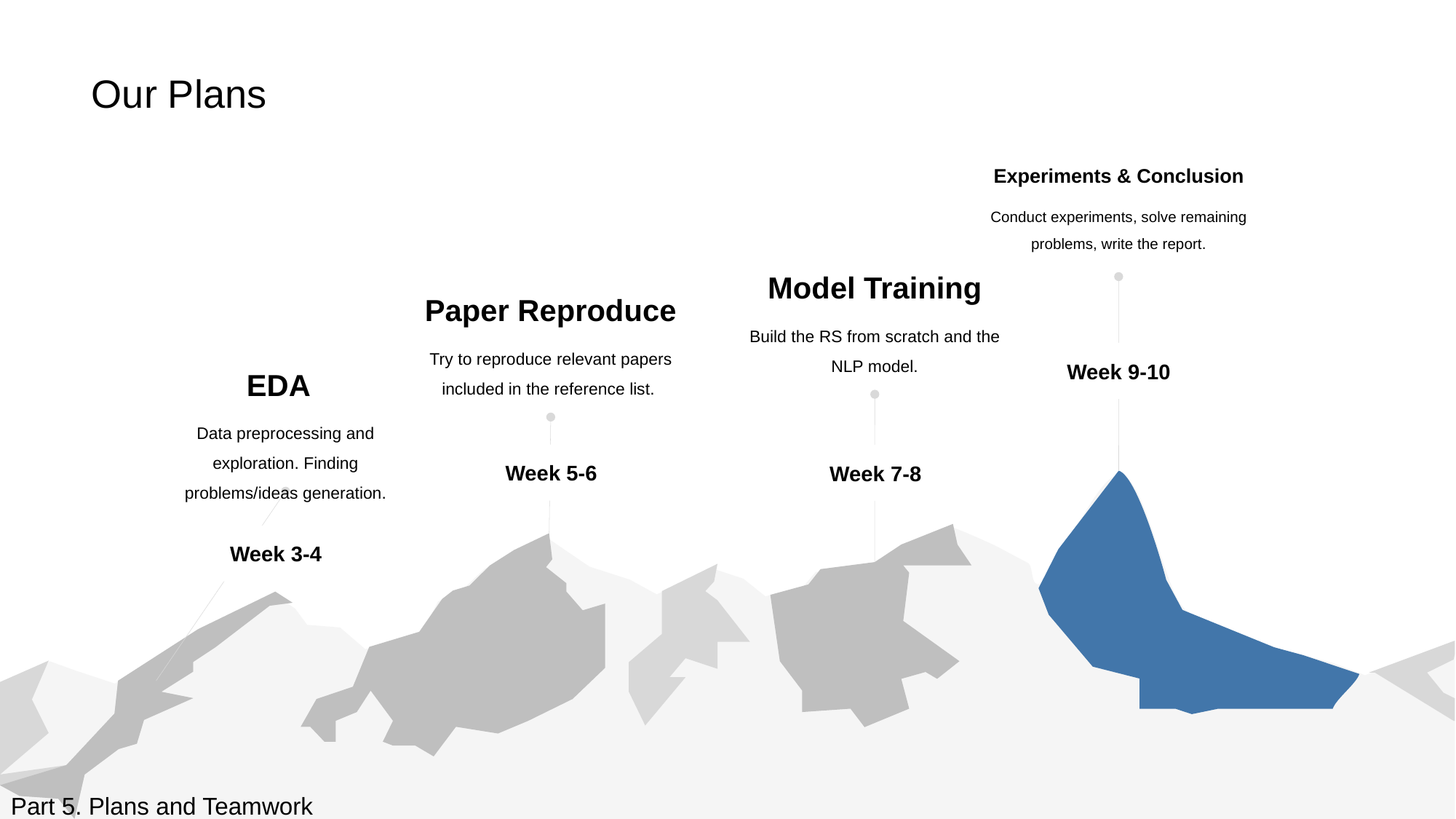

# Our Plans
Experiments & Conclusion
Conduct experiments, solve remaining problems, write the report.
Model Training
Build the RS from scratch and the NLP model.
Week 7-8
Paper Reproduce
Try to reproduce relevant papers included in the reference list.
Week 5-6
Week 9-10
EDA
Data preprocessing and exploration. Finding problems/ideas generation.
Week 3-4

Part 5. Plans and Teamwork